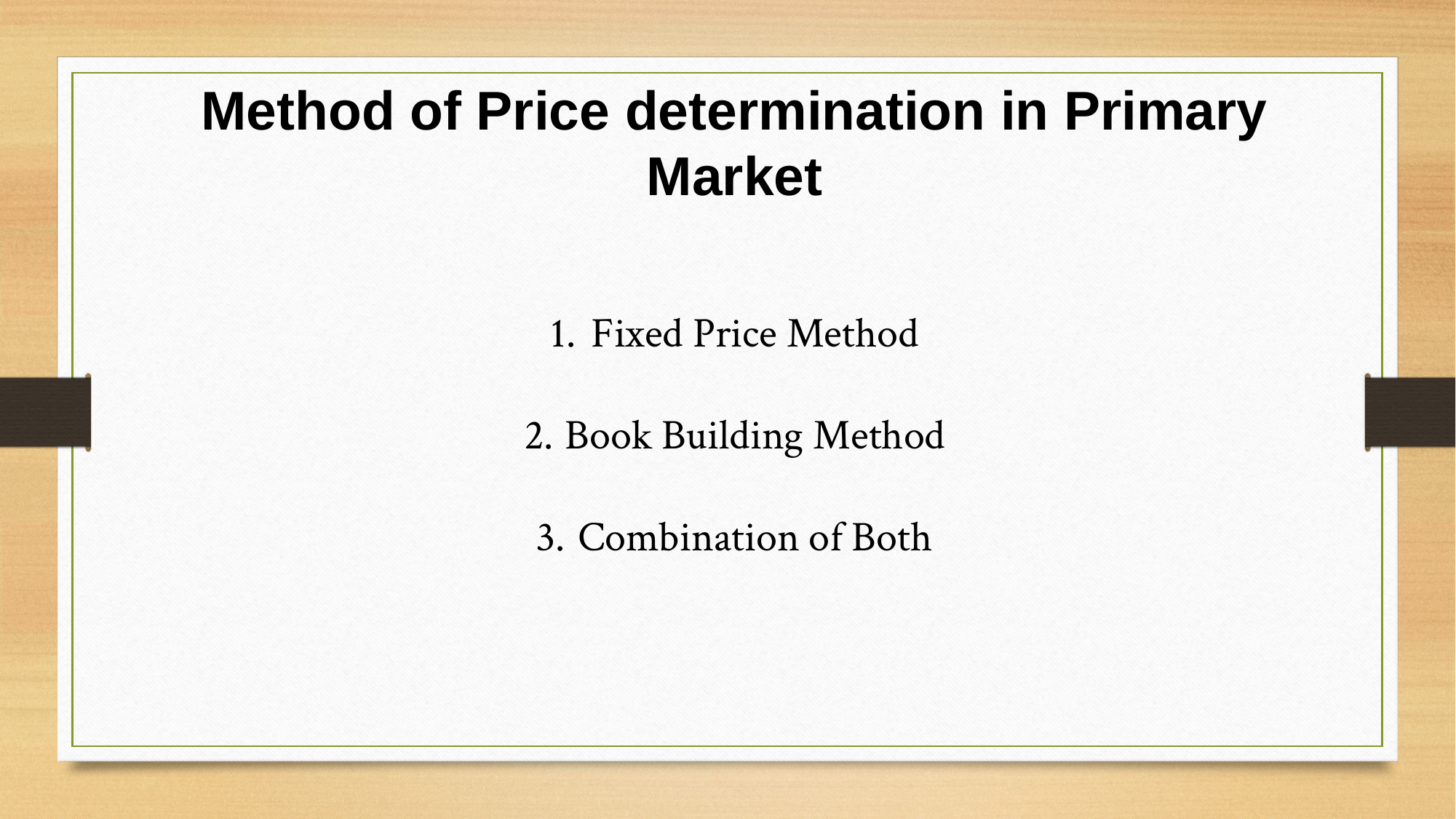

Method of Price determination in Primary Market

Fixed Price Method

Book Building Method

Combination of Both